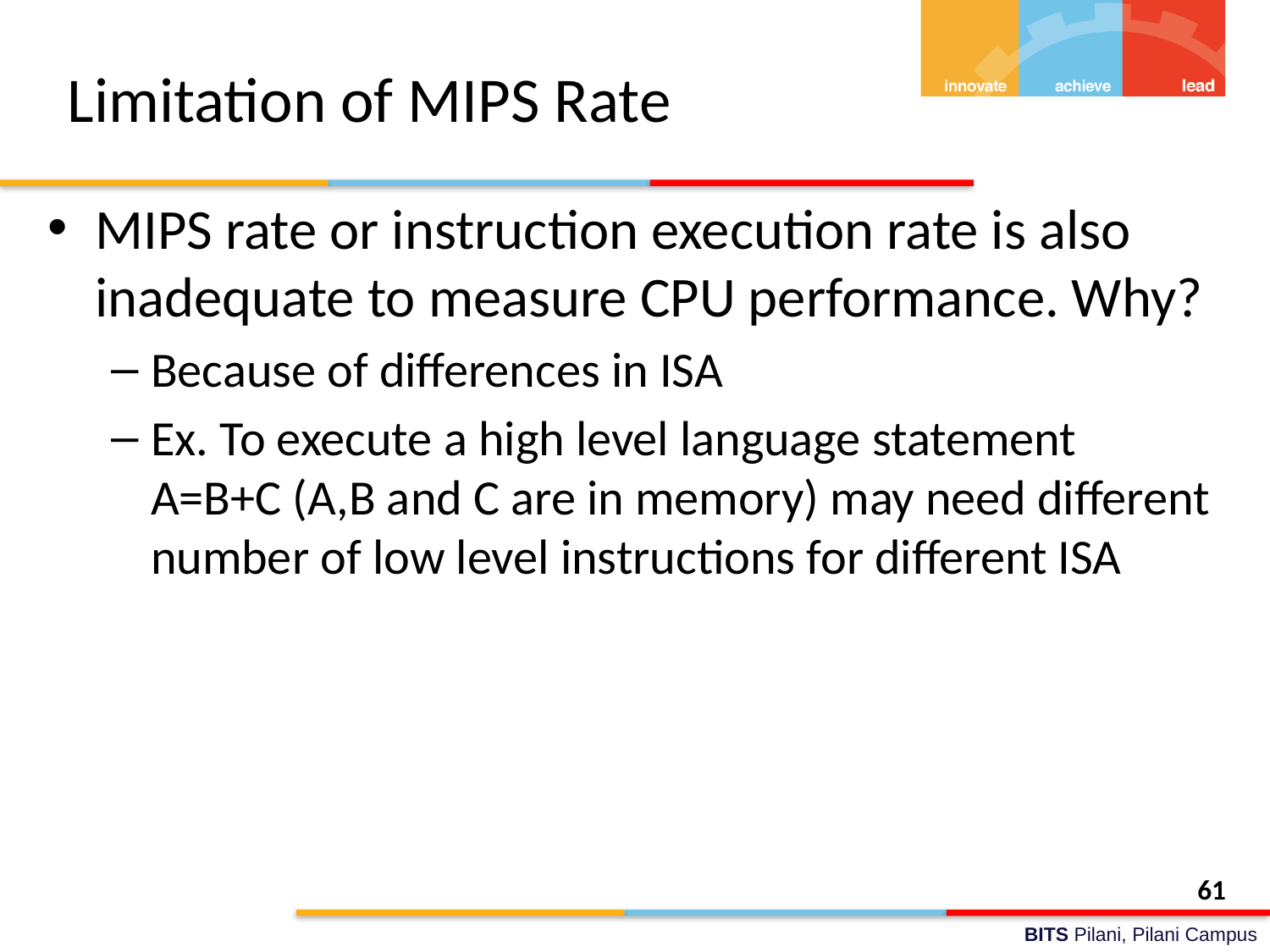

# Limitation of MIPS Rate
MIPS rate or instruction execution rate is also inadequate to measure CPU performance. Why?
Because of differences in ISA
Ex. To execute a high level language statement A=B+C (A,B and C are in memory) may need different number of low level instructions for different ISA
61